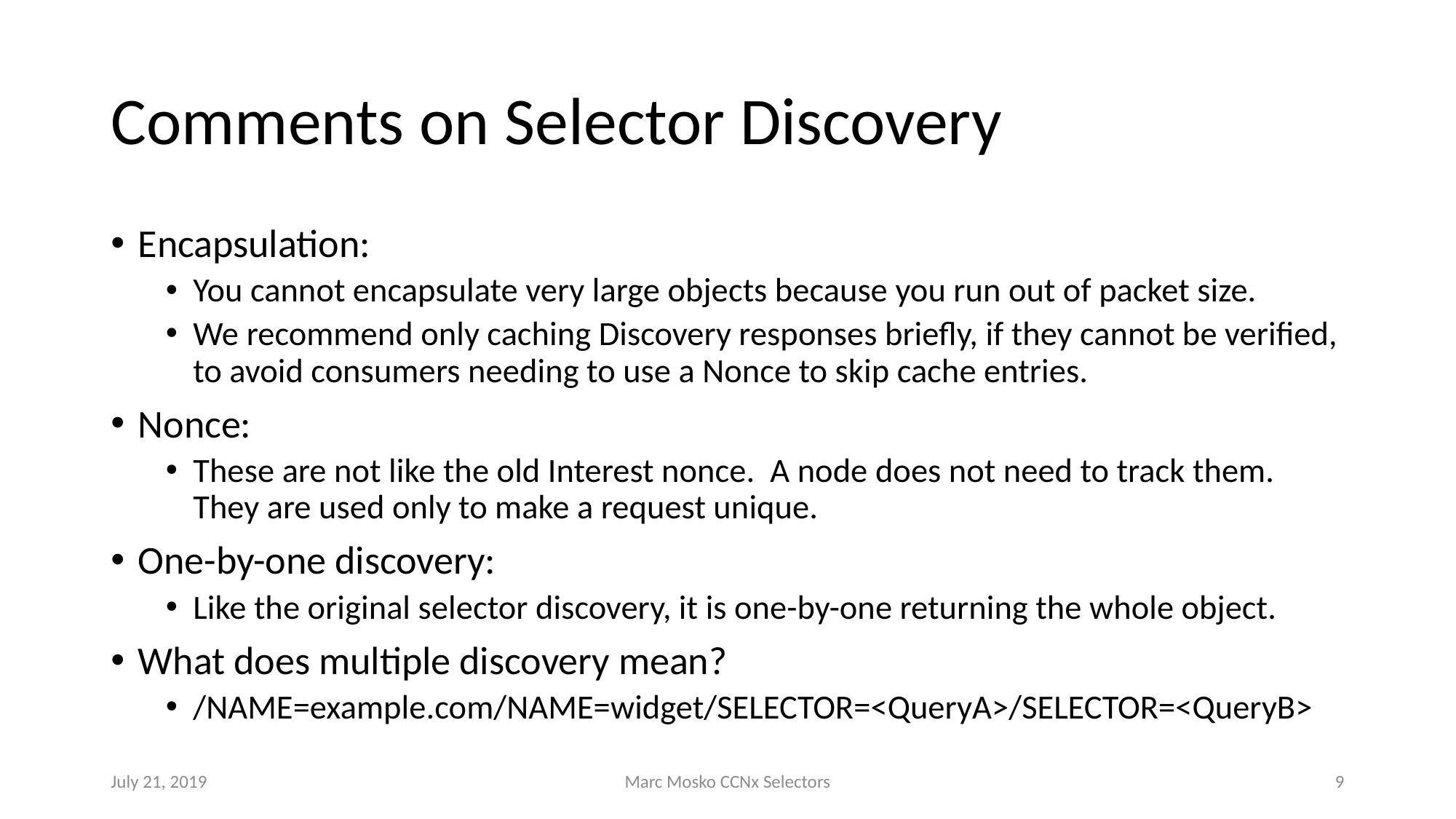

# Comments on Selector Discovery
Encapsulation:
You cannot encapsulate very large objects because you run out of packet size.
We recommend only caching Discovery responses briefly, if they cannot be verified, to avoid consumers needing to use a Nonce to skip cache entries.
Nonce:
These are not like the old Interest nonce.  A node does not need to track them.  They are used only to make a request unique.
One-by-one discovery:
Like the original selector discovery, it is one-by-one returning the whole object.
What does multiple discovery mean?
/NAME=example.com/NAME=widget/SELECTOR=<QueryA>/SELECTOR=<QueryB>

July 21, 2019
Marc Mosko CCNx Selectors
9